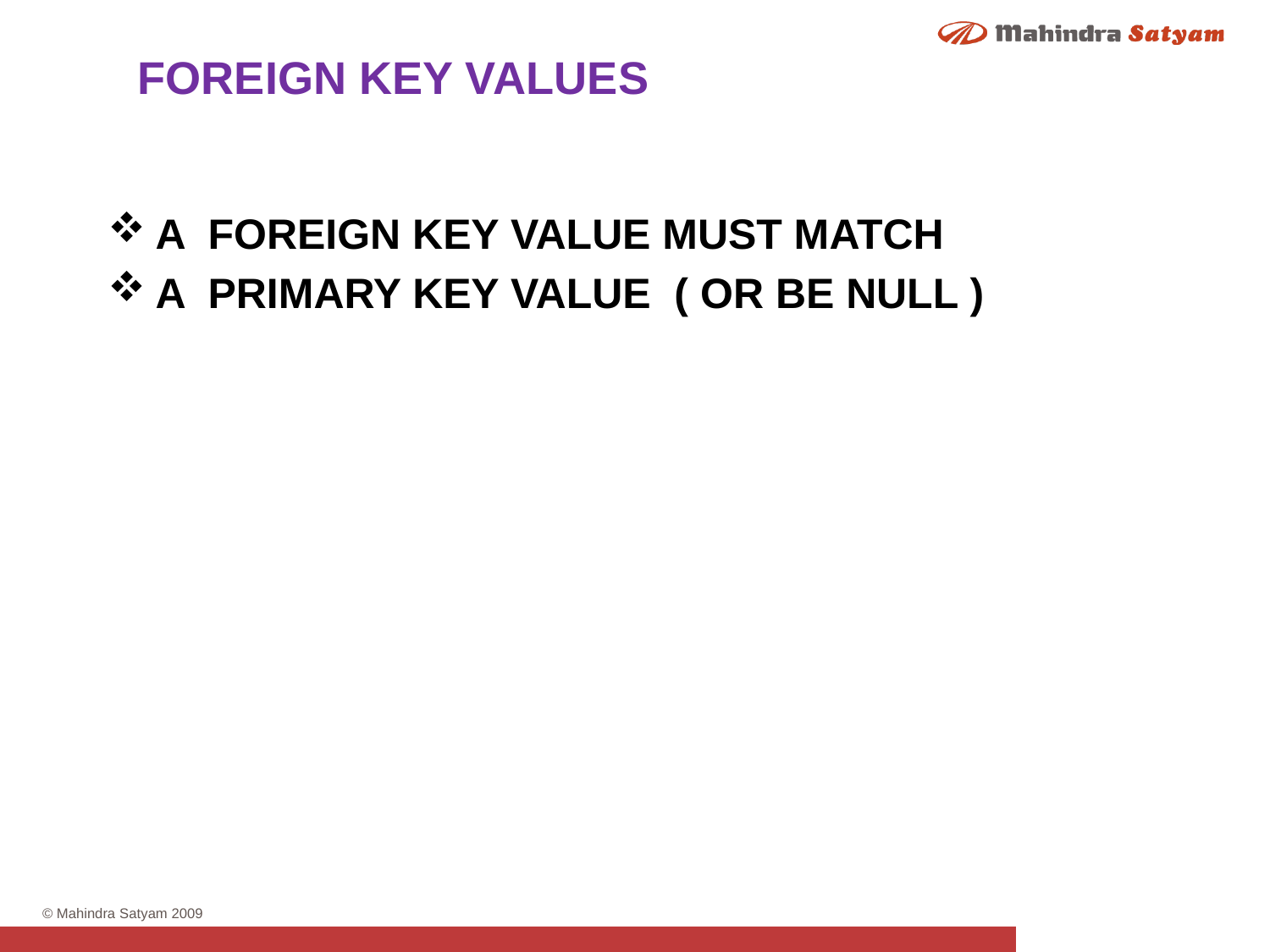

FOREIGN KEY VALUES
A  FOREIGN KEY VALUE MUST MATCH
A  PRIMARY KEY VALUE  ( OR BE NULL )